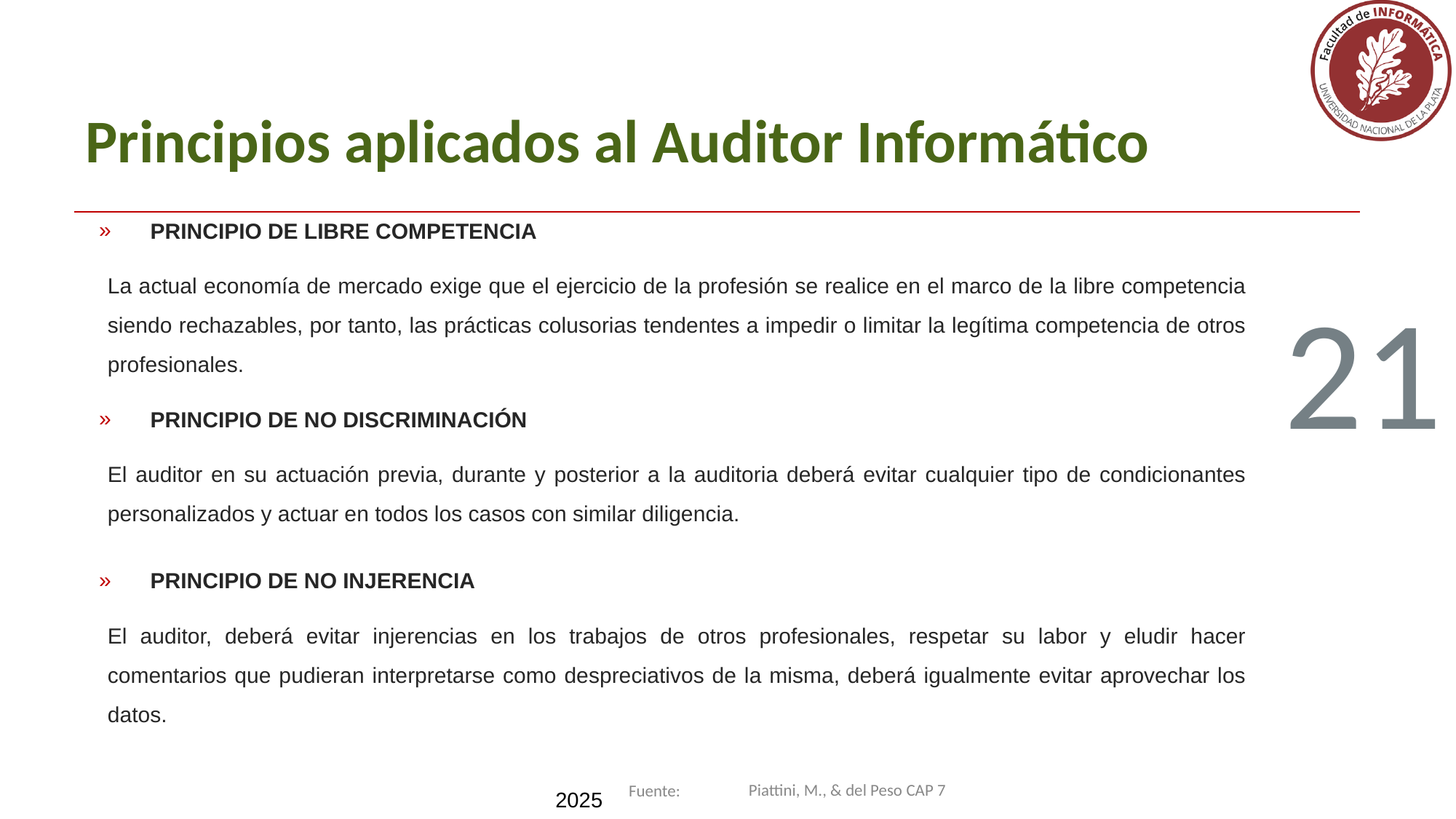

# Principios aplicados al Auditor Informático
PRINCIPIO DE LIBRE COMPETENCIA
La actual economía de mercado exige que el ejercicio de la profesión se realice en el marco de la libre competencia siendo rechazables, por tanto, las prácticas colusorias tendentes a impedir o limitar la legítima competencia de otros profesionales.
PRINCIPIO DE NO DISCRIMINACIÓN
El auditor en su actuación previa, durante y posterior a la auditoria deberá evitar cualquier tipo de condicionantes personalizados y actuar en todos los casos con similar diligencia.
PRINCIPIO DE NO INJERENCIA
El auditor, deberá evitar injerencias en los trabajos de otros profesionales, respetar su labor y eludir hacer comentarios que pudieran interpretarse como despreciativos de la misma, deberá igualmente evitar aprovechar los datos.

21
Piattini, M., & del Peso CAP 7